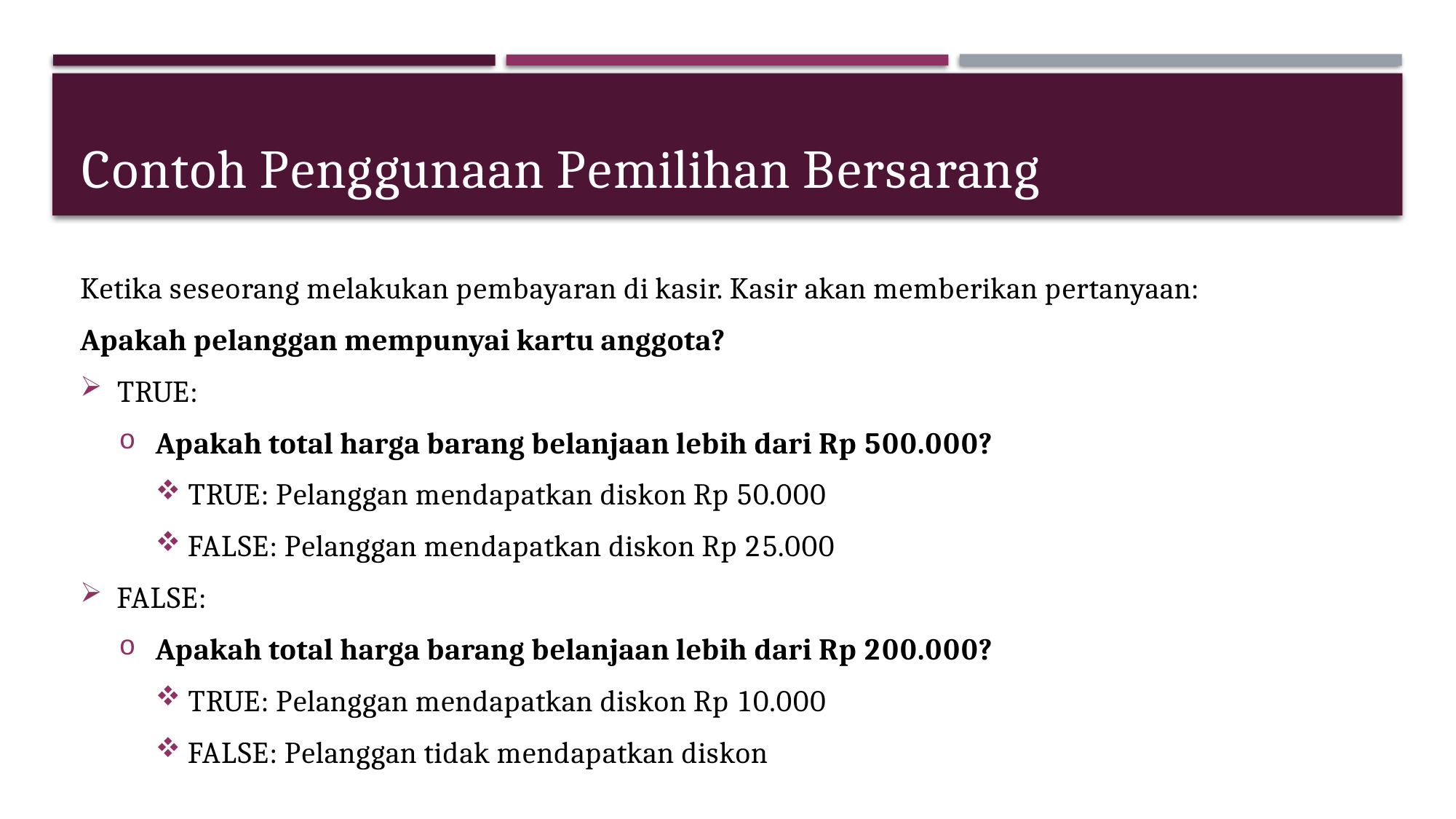

# Contoh Penggunaan Pemilihan Bersarang
Ketika seseorang melakukan pembayaran di kasir. Kasir akan memberikan pertanyaan:
Apakah pelanggan mempunyai kartu anggota?
TRUE:
Apakah total harga barang belanjaan lebih dari Rp 500.000?
TRUE: Pelanggan mendapatkan diskon Rp 50.000
FALSE: Pelanggan mendapatkan diskon Rp 25.000
FALSE:
Apakah total harga barang belanjaan lebih dari Rp 200.000?
TRUE: Pelanggan mendapatkan diskon Rp 10.000
FALSE: Pelanggan tidak mendapatkan diskon